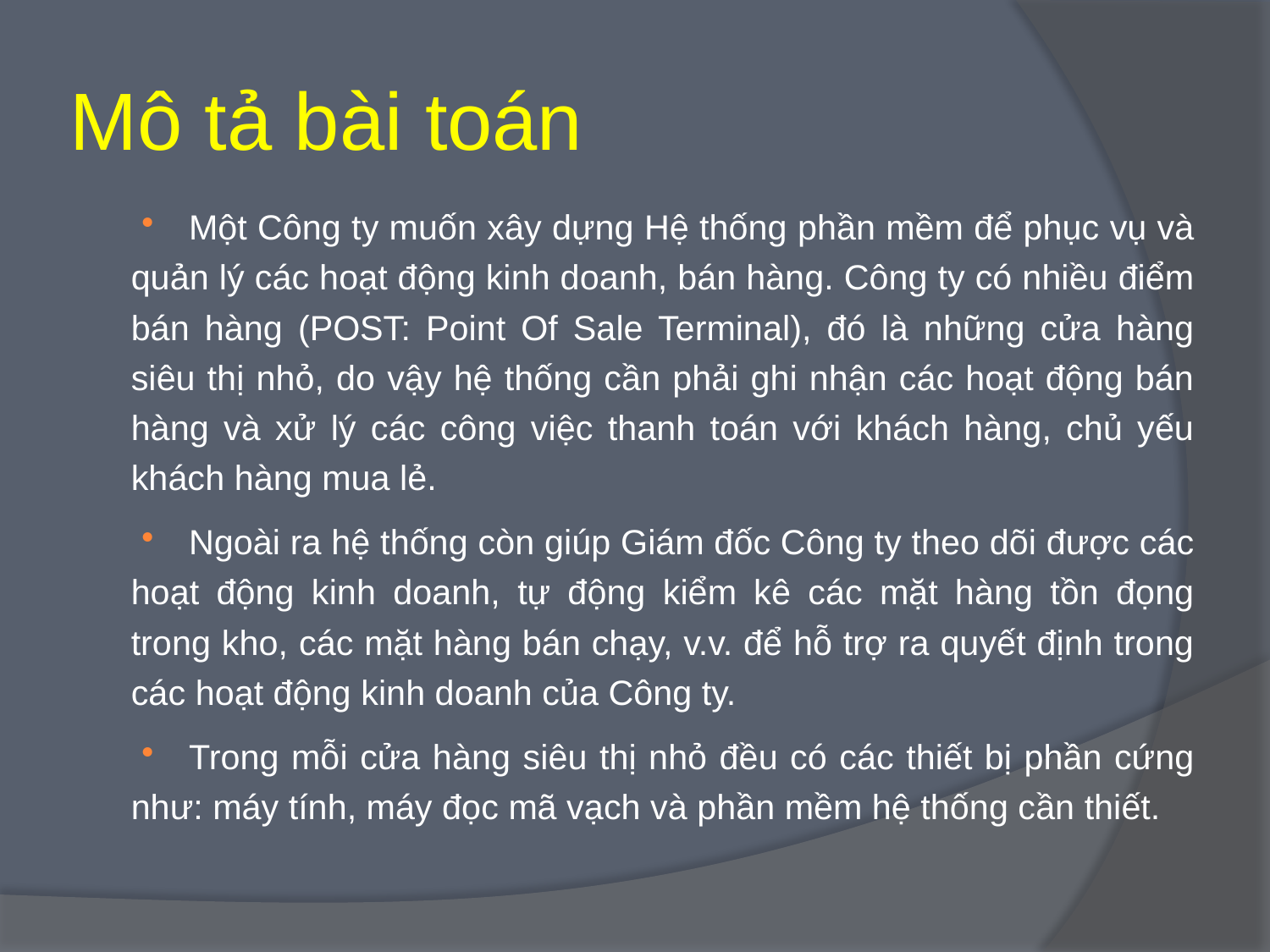

# Mô tả bài toán
Một Công ty muốn xây dựng Hệ thống phần mềm để phục vụ và quản lý các hoạt động kinh doanh, bán hàng. Công ty có nhiều điểm bán hàng (POST: Point Of Sale Terminal), đó là những cửa hàng siêu thị nhỏ, do vậy hệ thống cần phải ghi nhận các hoạt động bán hàng và xử lý các công việc thanh toán với khách hàng, chủ yếu khách hàng mua lẻ.
Ngoài ra hệ thống còn giúp Giám đốc Công ty theo dõi được các hoạt động kinh doanh, tự động kiểm kê các mặt hàng tồn đọng trong kho, các mặt hàng bán chạy, v.v. để hỗ trợ ra quyết định trong các hoạt động kinh doanh của Công ty.
Trong mỗi cửa hàng siêu thị nhỏ đều có các thiết bị phần cứng như: máy tính, máy đọc mã vạch và phần mềm hệ thống cần thiết.